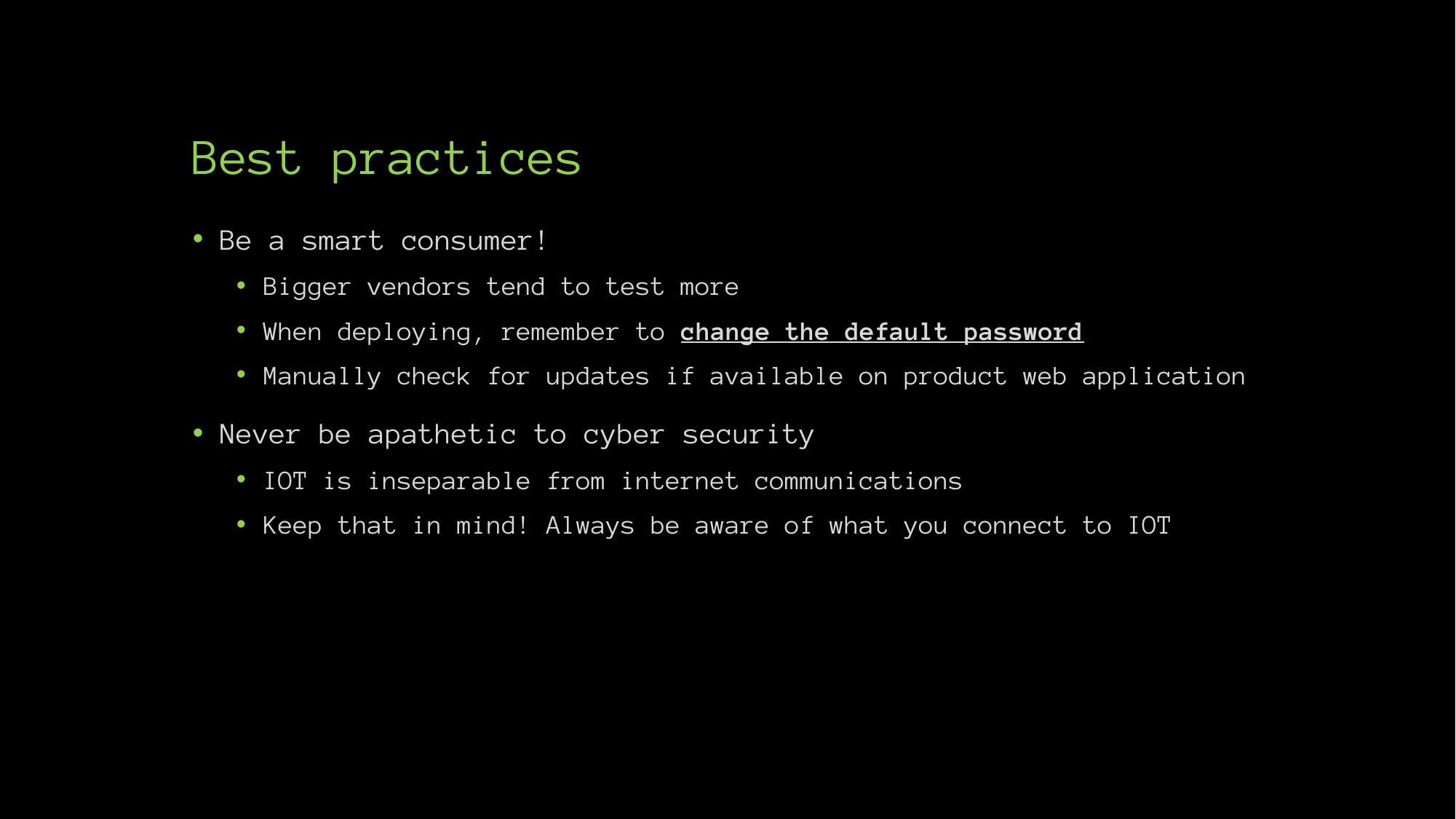

# Best practices
Be a smart consumer!
Bigger vendors tend to test more
When deploying, remember to change the default password
Manually check for updates if available on product web application
Never be apathetic to cyber security
IOT is inseparable from internet communications
Keep that in mind! Always be aware of what you connect to IOT